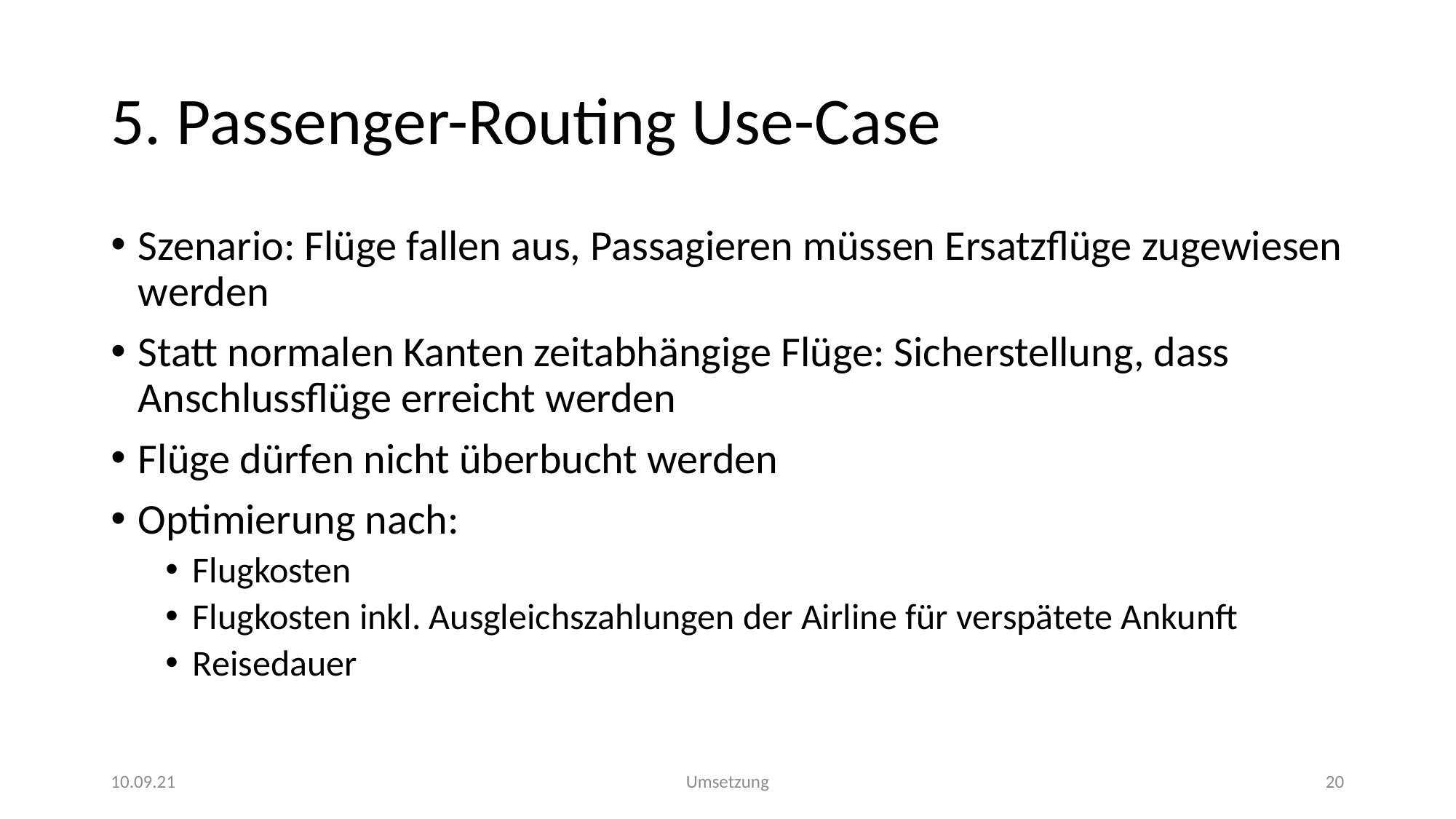

# 5. Passenger-Routing Use-Case
Szenario: Flüge fallen aus, Passagieren müssen Ersatzflüge zugewiesen werden
Statt normalen Kanten zeitabhängige Flüge: Sicherstellung, dass Anschlussflüge erreicht werden
Flüge dürfen nicht überbucht werden
Optimierung nach:
Flugkosten
Flugkosten inkl. Ausgleichszahlungen der Airline für verspätete Ankunft
Reisedauer
10.09.21
Umsetzung
20